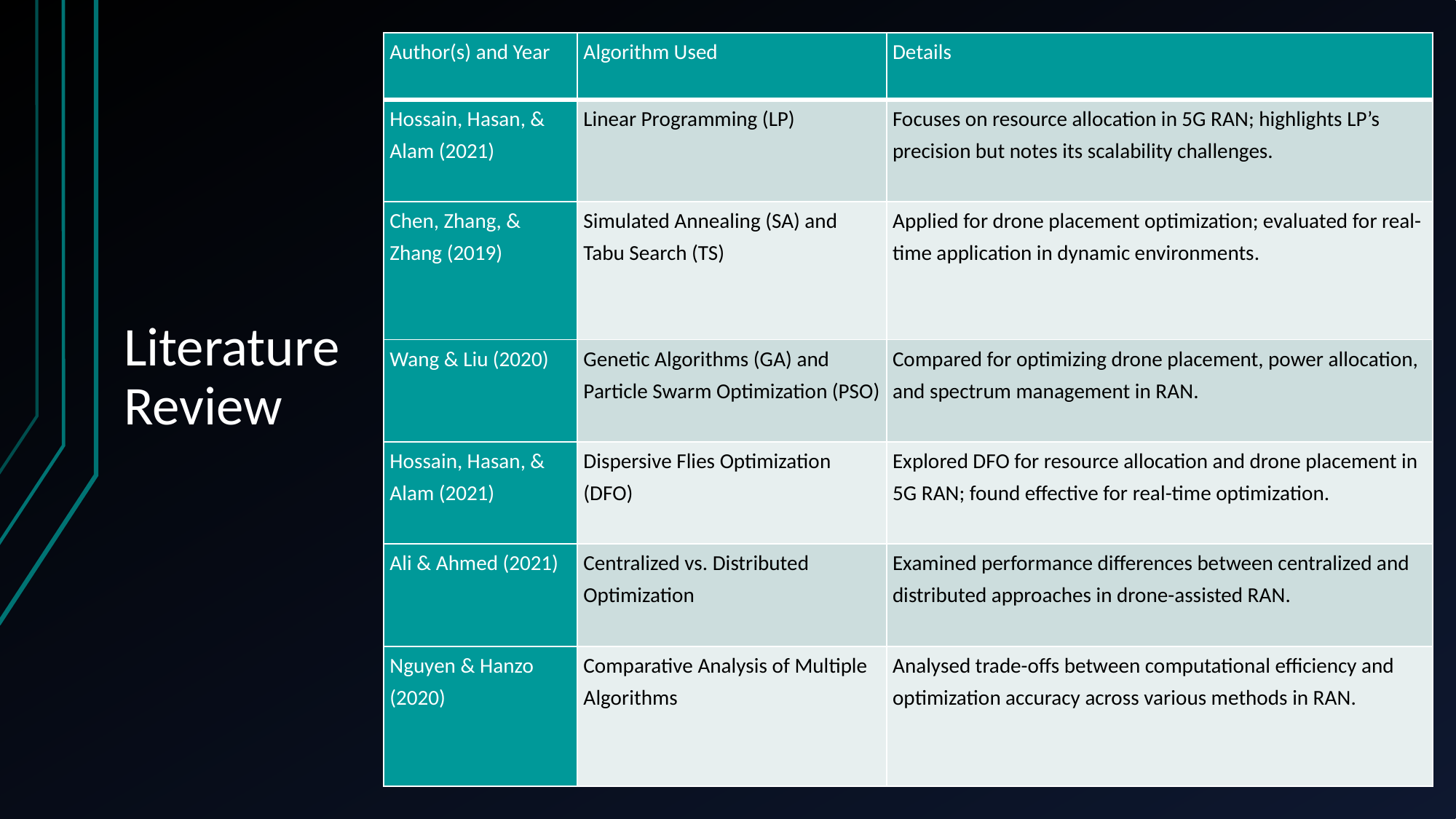

| Author(s) and Year | Algorithm Used | Details |
| --- | --- | --- |
| Hossain, Hasan, & Alam (2021) | Linear Programming (LP) | Focuses on resource allocation in 5G RAN; highlights LP’s precision but notes its scalability challenges. |
| Chen, Zhang, & Zhang (2019) | Simulated Annealing (SA) and Tabu Search (TS) | Applied for drone placement optimization; evaluated for real-time application in dynamic environments. |
| Wang & Liu (2020) | Genetic Algorithms (GA) and Particle Swarm Optimization (PSO) | Compared for optimizing drone placement, power allocation, and spectrum management in RAN. |
| Hossain, Hasan, & Alam (2021) | Dispersive Flies Optimization (DFO) | Explored DFO for resource allocation and drone placement in 5G RAN; found effective for real-time optimization. |
| Ali & Ahmed (2021) | Centralized vs. Distributed Optimization | Examined performance differences between centralized and distributed approaches in drone-assisted RAN. |
| Nguyen & Hanzo (2020) | Comparative Analysis of Multiple Algorithms | Analysed trade-offs between computational efficiency and optimization accuracy across various methods in RAN. |
# Literature Review